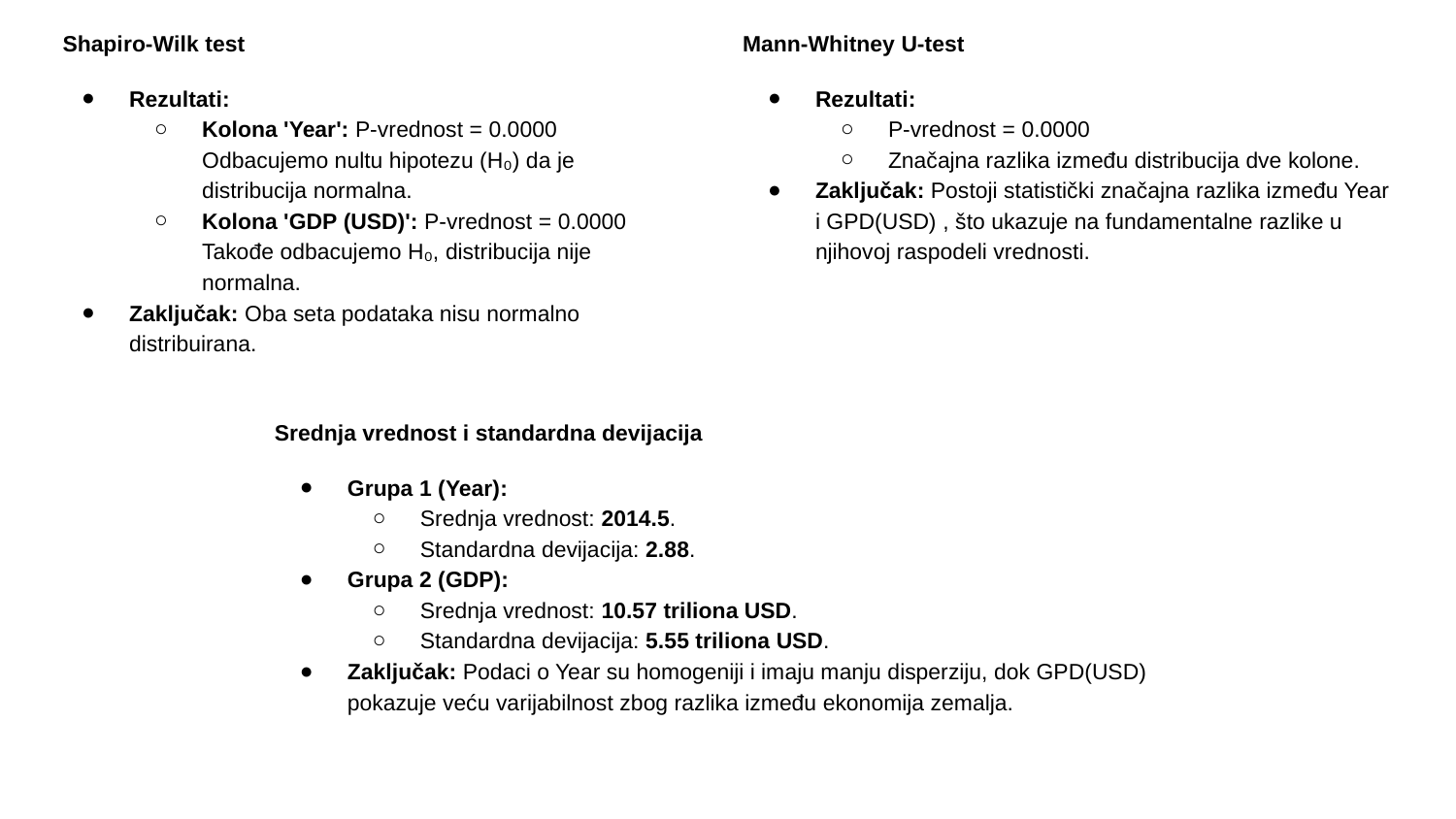

Shapiro-Wilk test
Rezultati:
Kolona 'Year': P-vrednost = 0.0000  Odbacujemo nultu hipotezu (H₀) da je distribucija normalna.
Kolona 'GDP (USD)': P-vrednost = 0.0000 Takođe odbacujemo H₀, distribucija nije normalna.
Zaključak: Oba seta podataka nisu normalno distribuirana.

Mann-Whitney U-test
Rezultati:
P-vrednost = 0.0000
Značajna razlika između distribucija dve kolone.
Zaključak: Postoji statistički značajna razlika između Year i GPD(USD) , što ukazuje na fundamentalne razlike u njihovoj raspodeli vrednosti.

Srednja vrednost i standardna devijacija
Grupa 1 (Year):
Srednja vrednost: 2014.5.
Standardna devijacija: 2.88.
Grupa 2 (GDP):
Srednja vrednost: 10.57 triliona USD.
Standardna devijacija: 5.55 triliona USD.
Zaključak: Podaci o Year su homogeniji i imaju manju disperziju, dok GPD(USD) pokazuje veću varijabilnost zbog razlika između ekonomija zemalja.